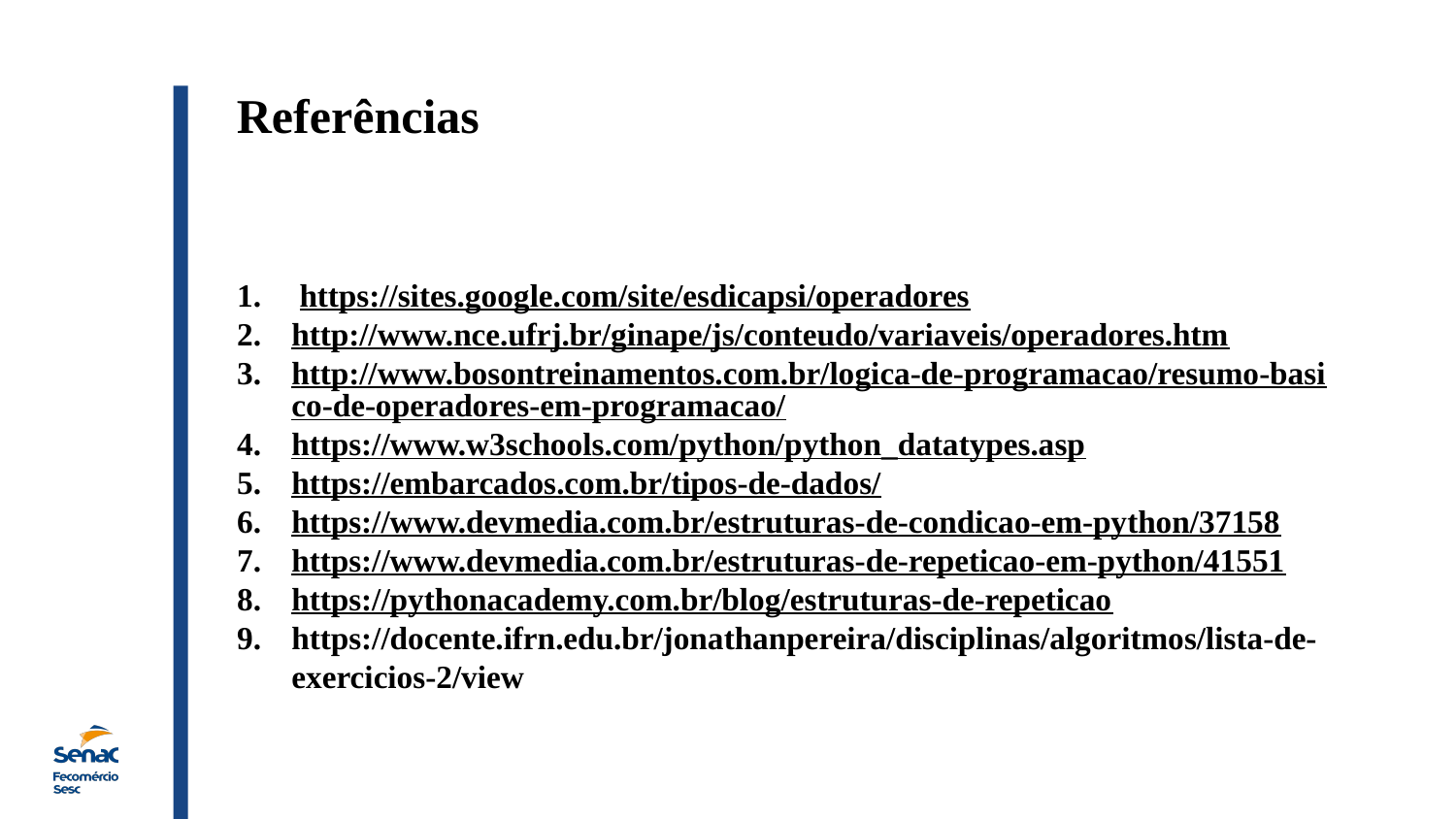

Referências
 https://sites.google.com/site/esdicapsi/operadores
http://www.nce.ufrj.br/ginape/js/conteudo/variaveis/operadores.htm
http://www.bosontreinamentos.com.br/logica-de-programacao/resumo-basico-de-operadores-em-programacao/
https://www.w3schools.com/python/python_datatypes.asp
https://embarcados.com.br/tipos-de-dados/
https://www.devmedia.com.br/estruturas-de-condicao-em-python/37158
https://www.devmedia.com.br/estruturas-de-repeticao-em-python/41551
https://pythonacademy.com.br/blog/estruturas-de-repeticao
https://docente.ifrn.edu.br/jonathanpereira/disciplinas/algoritmos/lista-de-exercicios-2/view